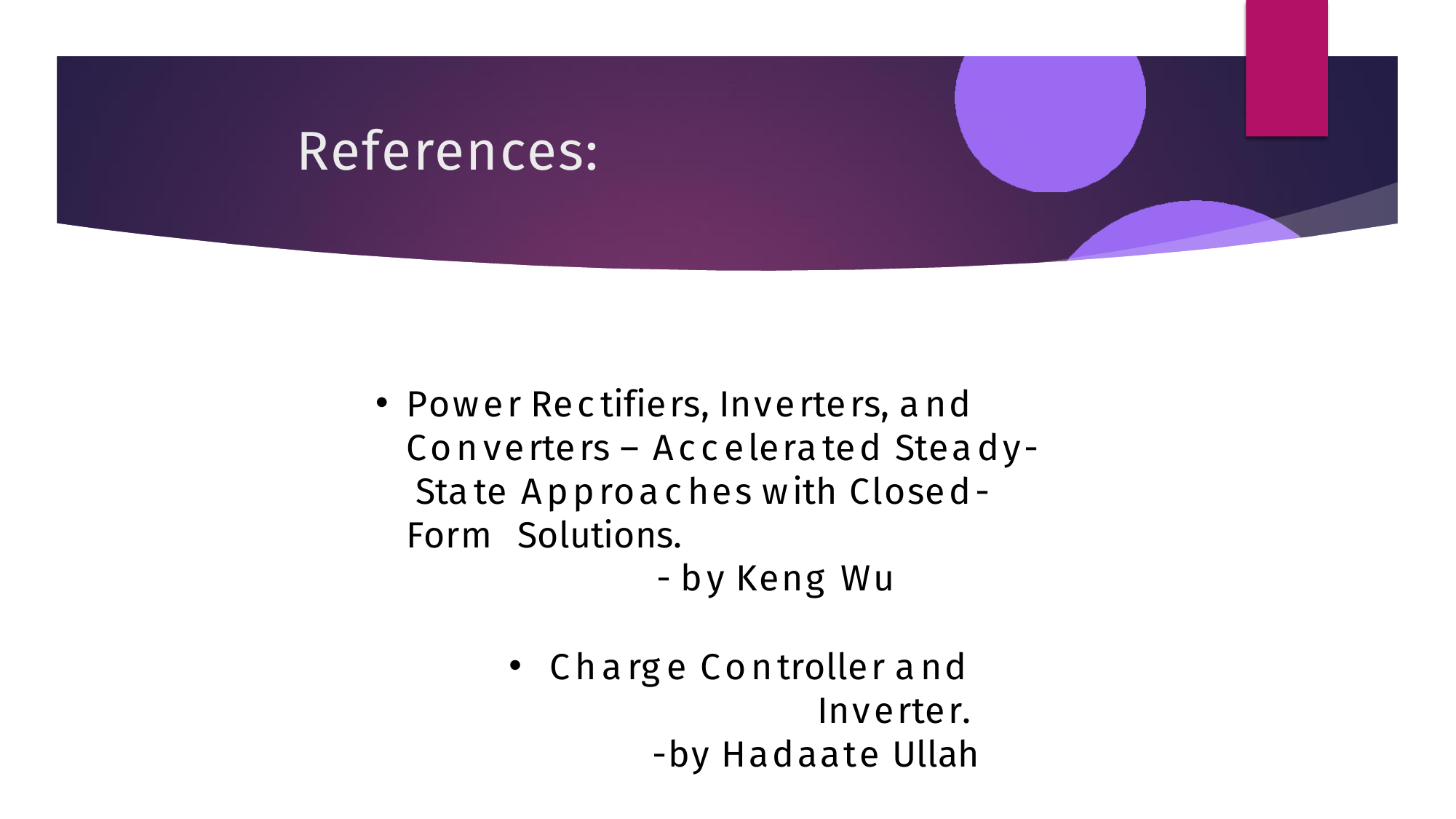

# References:
Power Rectifiers, Inverters, and  Converters – Accelerated Steady-  State Approaches with Closed-Form  Solutions.
- by Keng Wu

Charge Controller and Inverter.
-by Hadaate Ullah